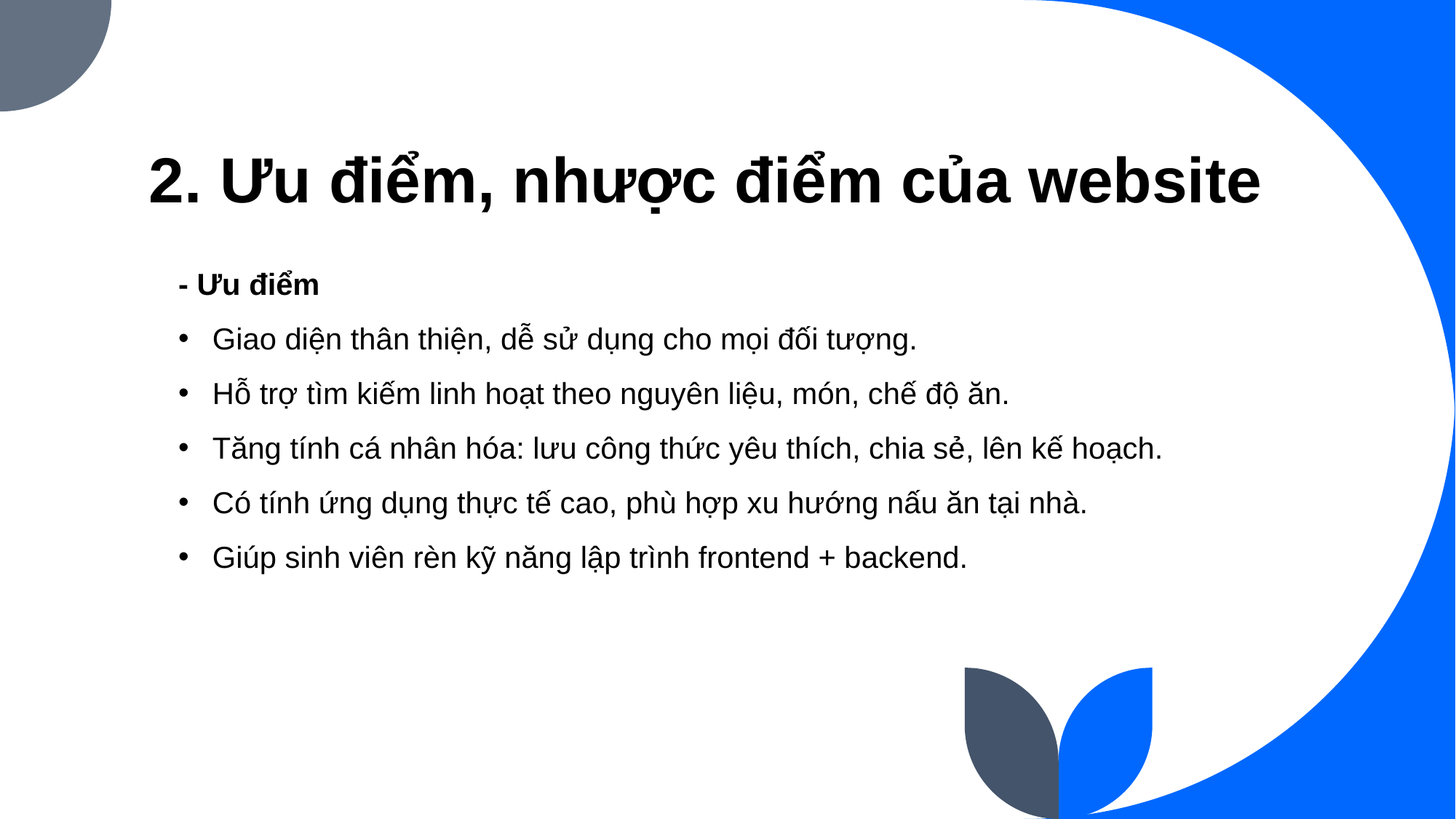

# 2. Ưu điểm, nhược điểm của website
- Ưu điểm
Giao diện thân thiện, dễ sử dụng cho mọi đối tượng.
Hỗ trợ tìm kiếm linh hoạt theo nguyên liệu, món, chế độ ăn.
Tăng tính cá nhân hóa: lưu công thức yêu thích, chia sẻ, lên kế hoạch.
Có tính ứng dụng thực tế cao, phù hợp xu hướng nấu ăn tại nhà.
Giúp sinh viên rèn kỹ năng lập trình frontend + backend.